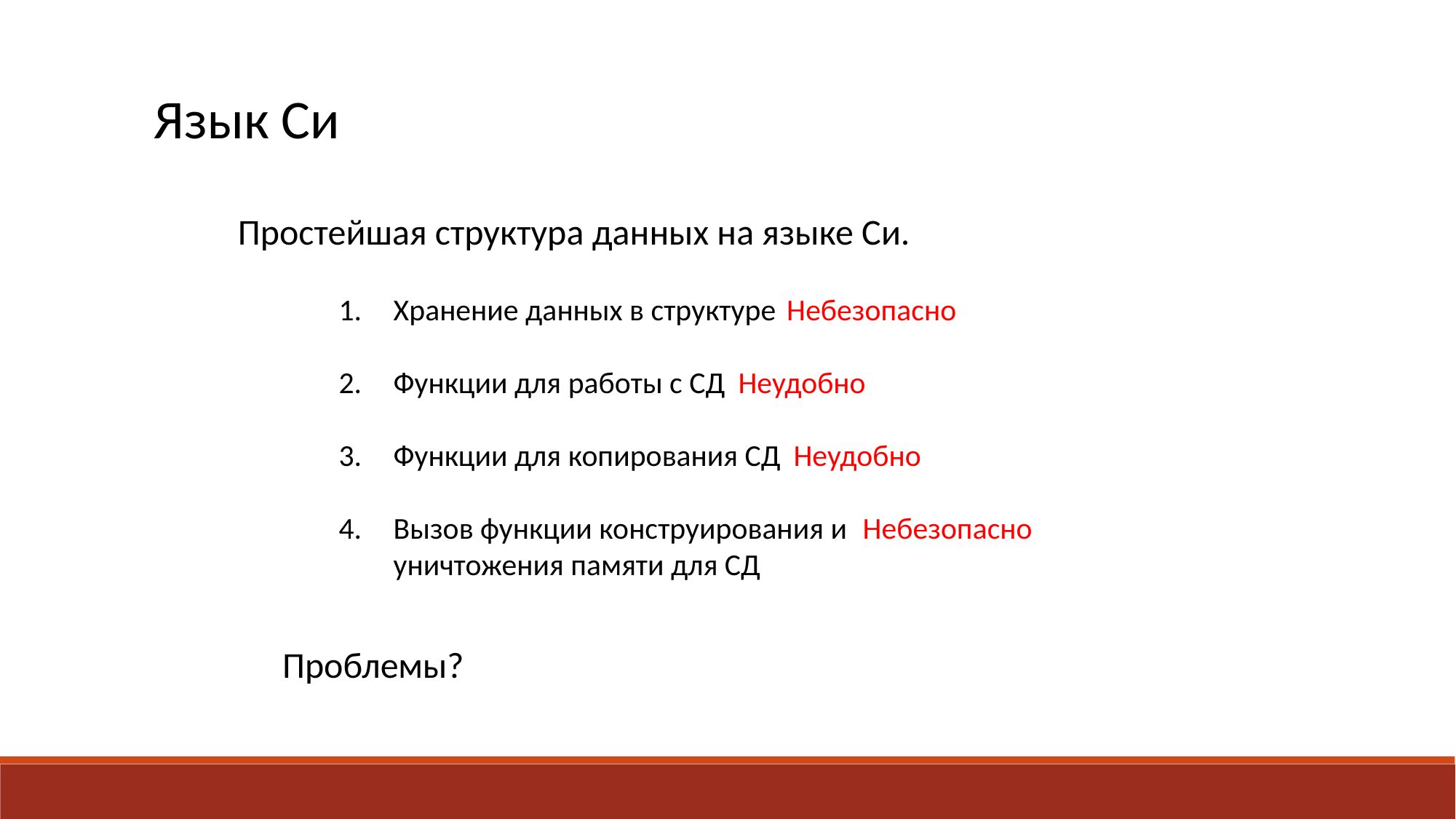

Язык Си
Простейшая структура данных на языке Си.
Хранение данных в структуре

Функции для работы с СД

Функции для копирования СД

Вызов функции конструирования и уничтожения памяти для СД

       Небезопасно

Неудобно

        Неудобно

                  Небезопасно

Проблемы?